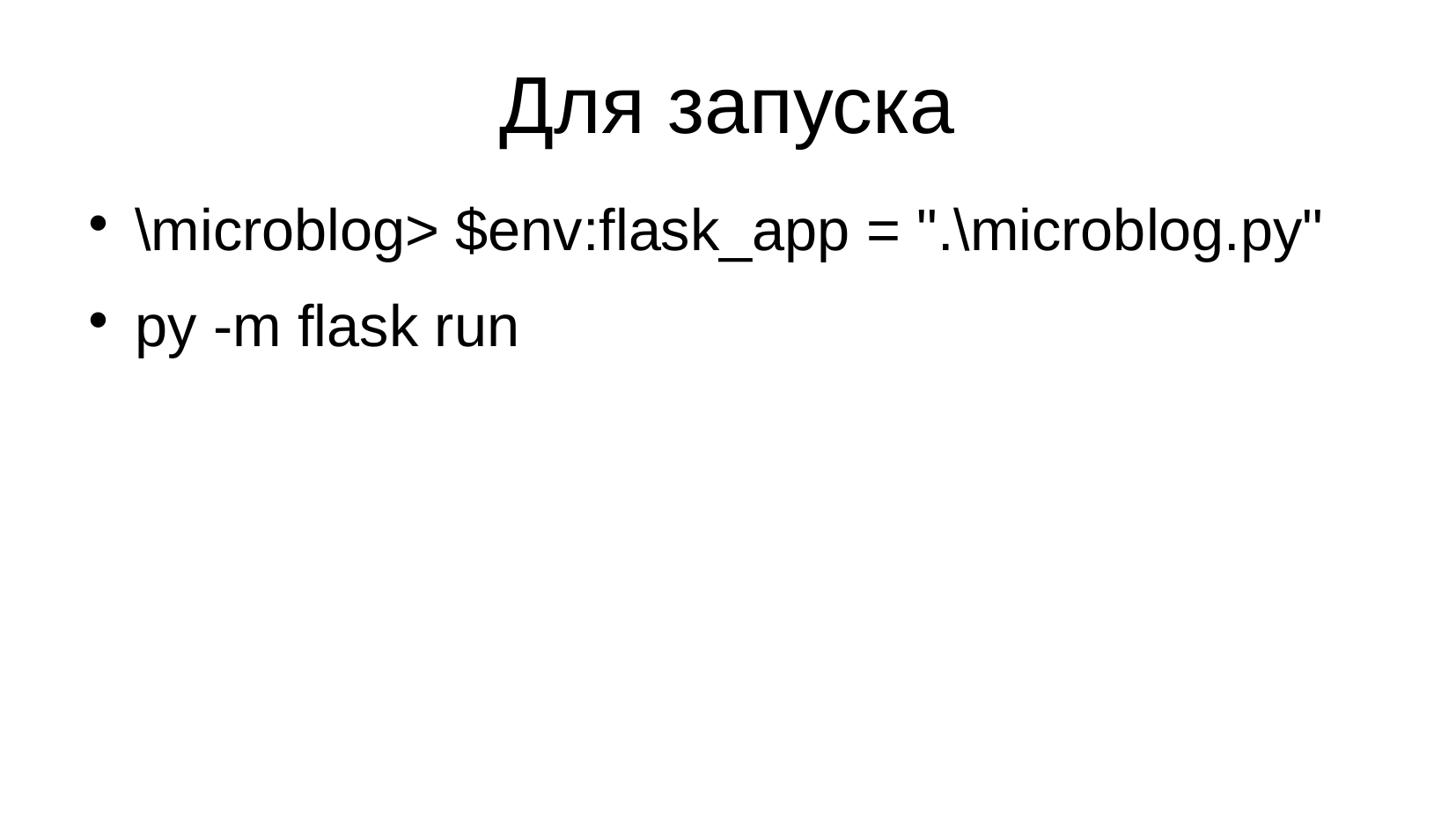

Для запуска
\microblog> $env:flask_app = ".\microblog.py"
py -m flask run